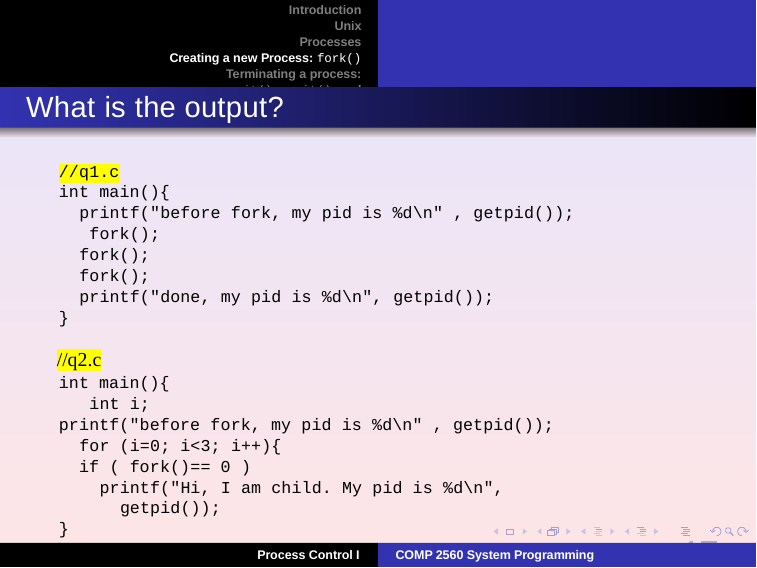

Introduction  Unix Processes
Creating a new Process: fork()  Terminating a process: exit()  wait() and waitpid()

What is the output?

//q1.c
int main(){
printf("before fork, my pid is %d\n" , getpid());  fork();
fork();
fork();
printf("done, my pid is %d\n", getpid());
}

//q2.c
int main(){  int i;
printf("before fork, my pid is %d\n" , getpid());  for (i=0; i<3; i++){
if ( fork()== 0 )
printf("Hi, I am child. My pid is %d\n", getpid());
}
}
17

Process Control I
COMP 2560 System Programming